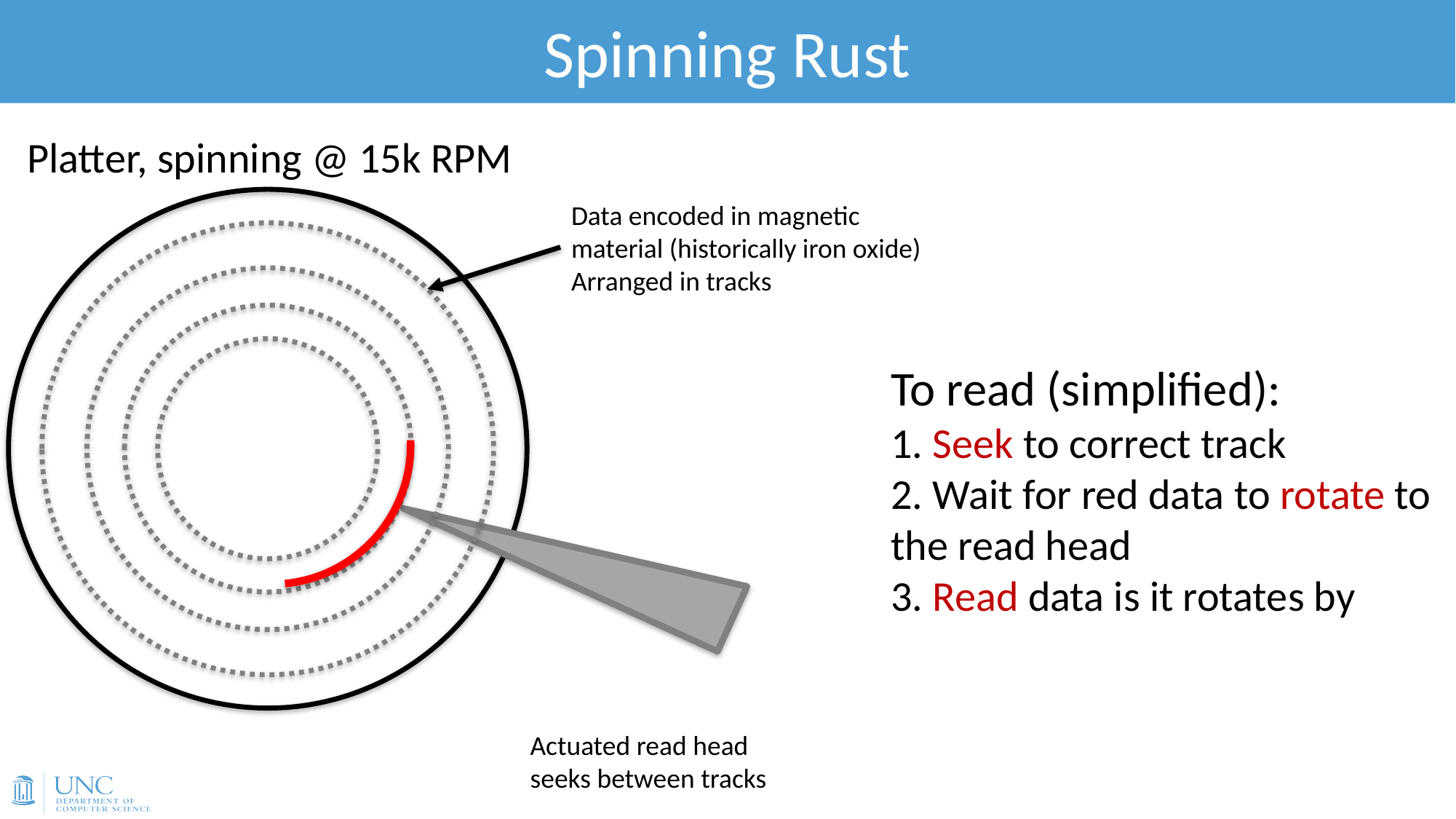

# Spinning Rust
Platter, spinning @ 15k RPM

Data encoded in magnetic material (historically iron oxide)
Arranged in tracks

To read (simplified):
1. Seek to correct track
2. Wait for red data to rotate to the read head
3. Read data is it rotates by

Actuated read head seeks between tracks